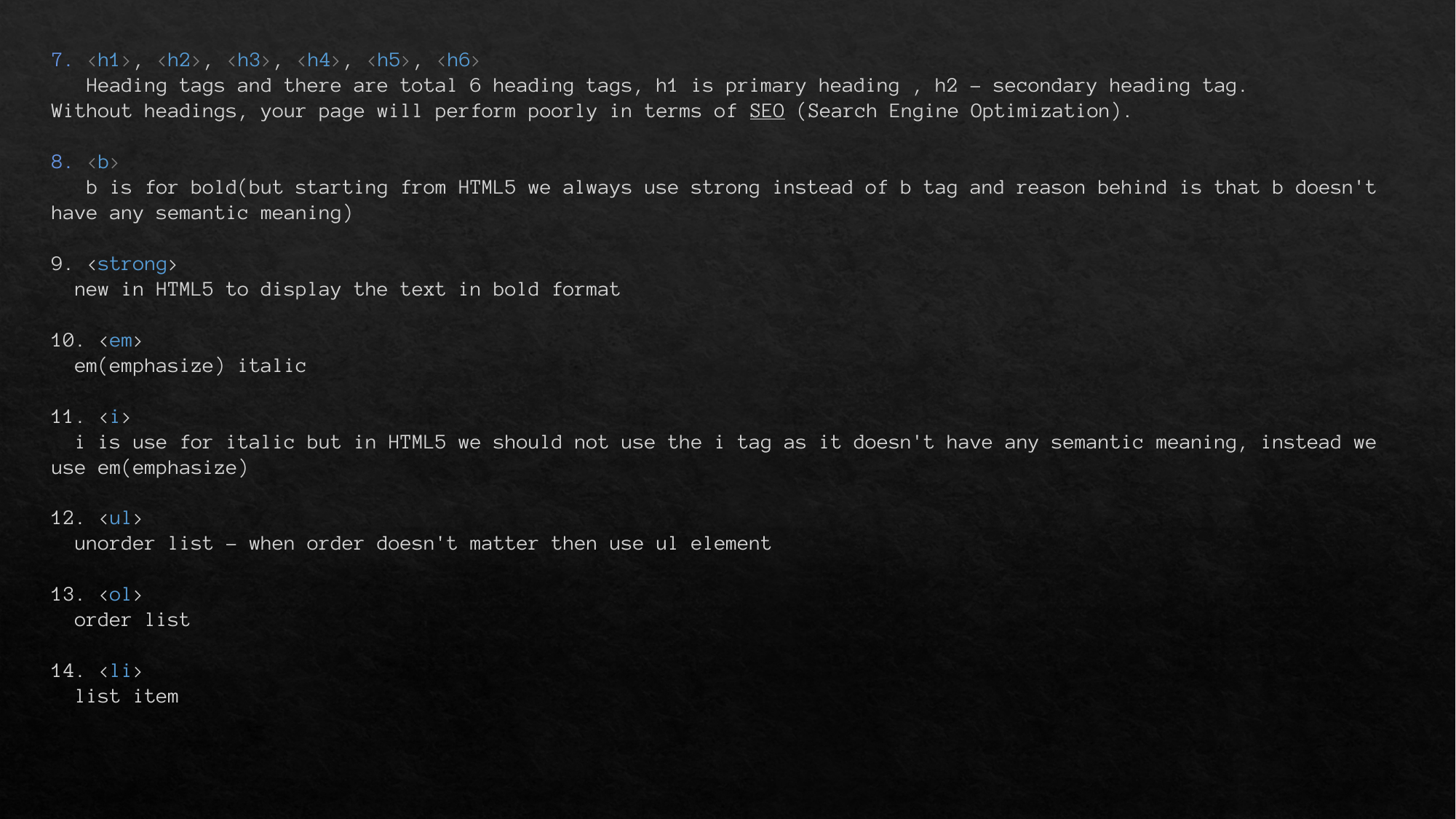

7. <h1>, <h2>, <h3>, <h4>, <h5>, <h6>
   Heading tags and there are total 6 heading tags, h1 is primary heading , h2 - secondary heading tag.
Without headings, your page will perform poorly in terms of SEO (Search Engine Optimization).

8. <b>
   b is for bold(but starting from HTML5 we always use strong instead of b tag and reason behind is that b doesn't have any semantic meaning)

9. <strong>
  new in HTML5 to display the text in bold format

10. <em>
  em(emphasize) italic

11. <i>
  i is use for italic but in HTML5 we should not use the i tag as it doesn't have any semantic meaning, instead we use em(emphasize)

12. <ul>
  unorder list - when order doesn't matter then use ul element

13. <ol>
  order list

14. <li>
  list item